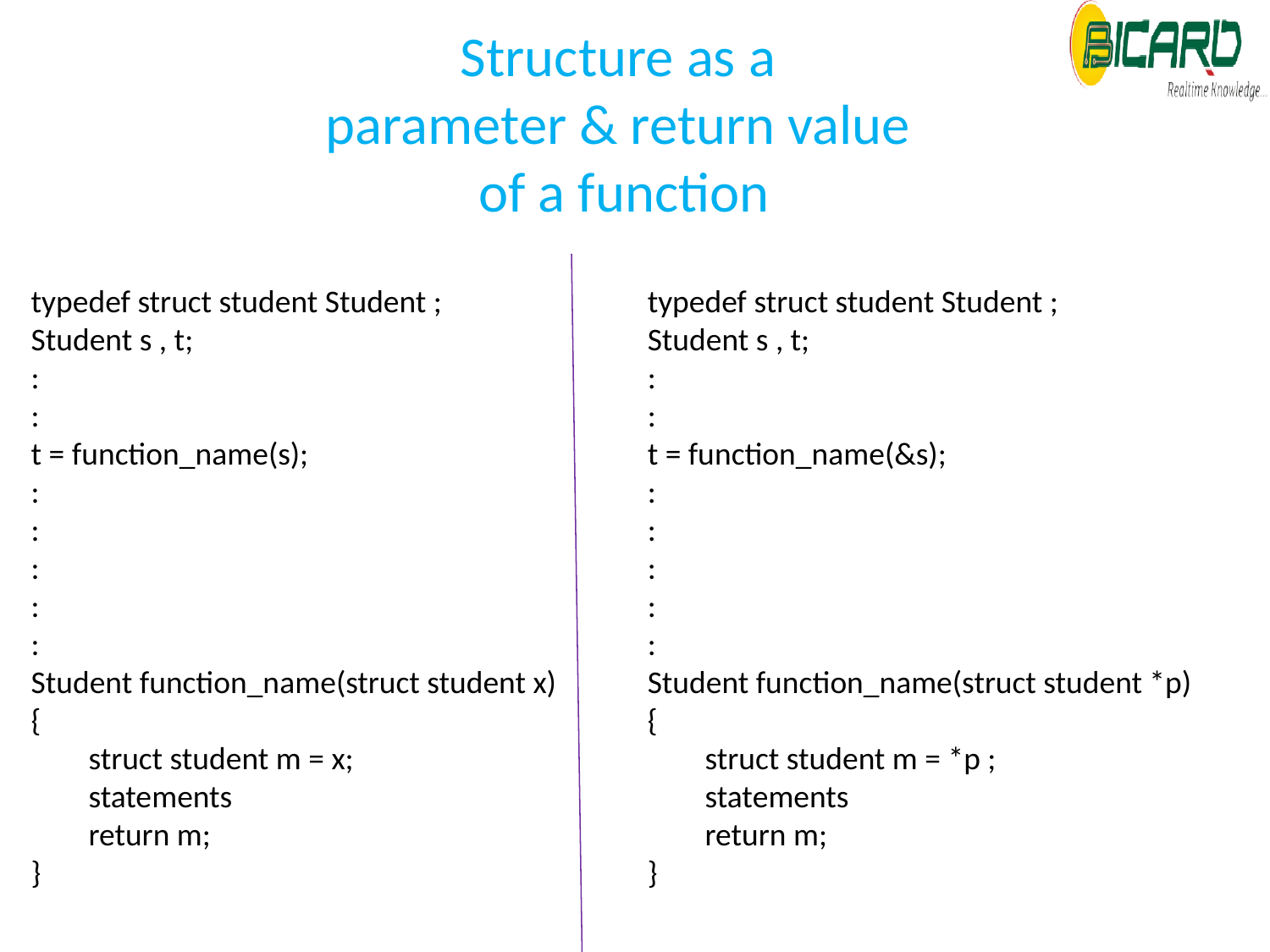

# Structure as a parameter & return value of a function
typedef struct student Student ;
Student s , t;
:
:
t = function_name(s);
:
:
:
:
:
Student function_name(struct student x)
{
        struct student m = x;
        statements
        return m;
}
typedef struct student Student ;
Student s , t;
:
:
t = function_name(&s);
:
:
:
:
:
Student function_name(struct student *p)
{
        struct student m = *p ;
        statements
        return m;
}